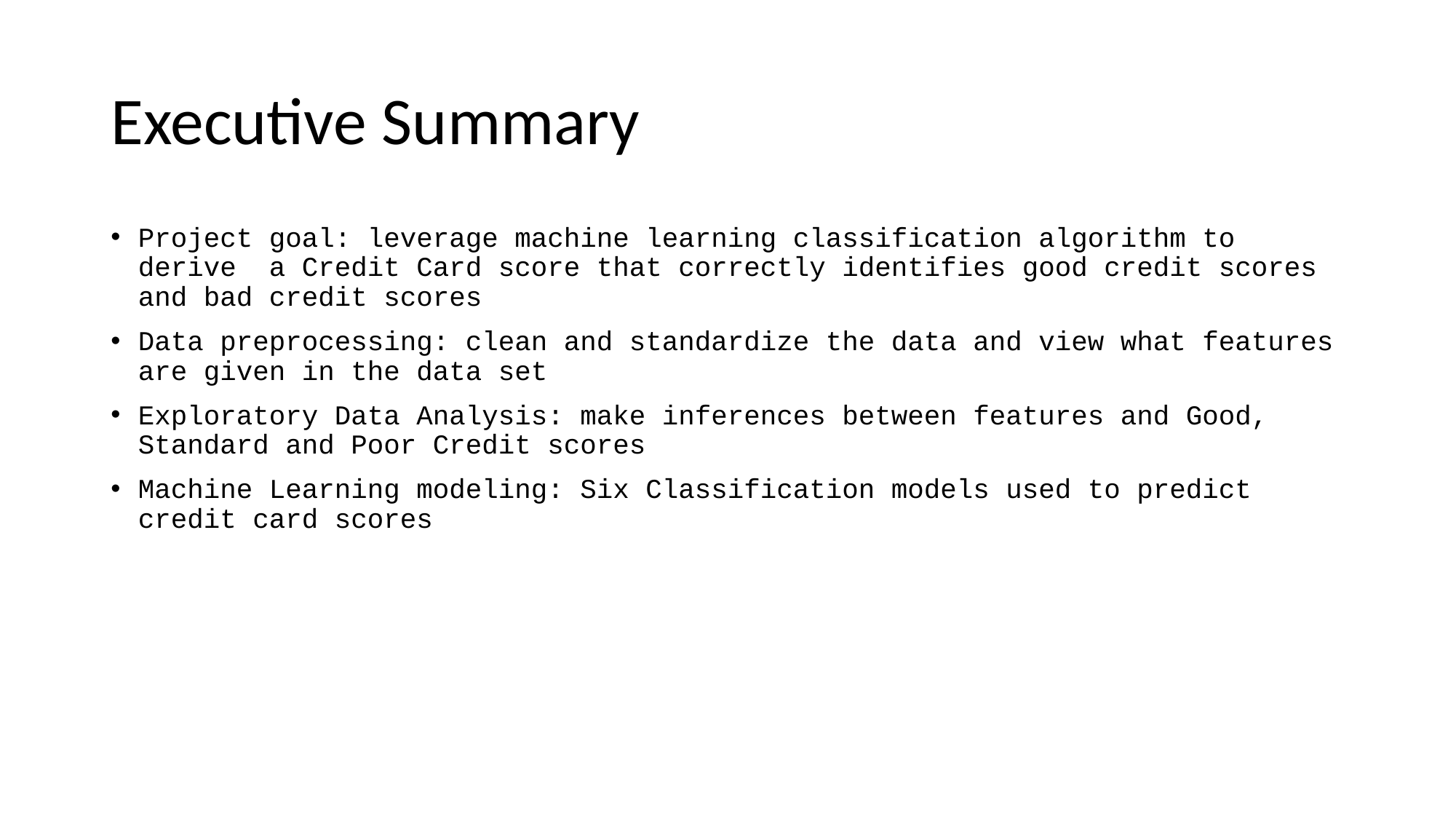

# Executive Summary
Project goal: leverage machine learning classification algorithm to derive  a Credit Card score that correctly identifies good credit scores and bad credit scores
Data preprocessing: clean and standardize the data and view what features are given in the data set
Exploratory Data Analysis: make inferences between features and Good, Standard and Poor Credit scores
Machine Learning modeling: Six Classification models used to predict credit card scores